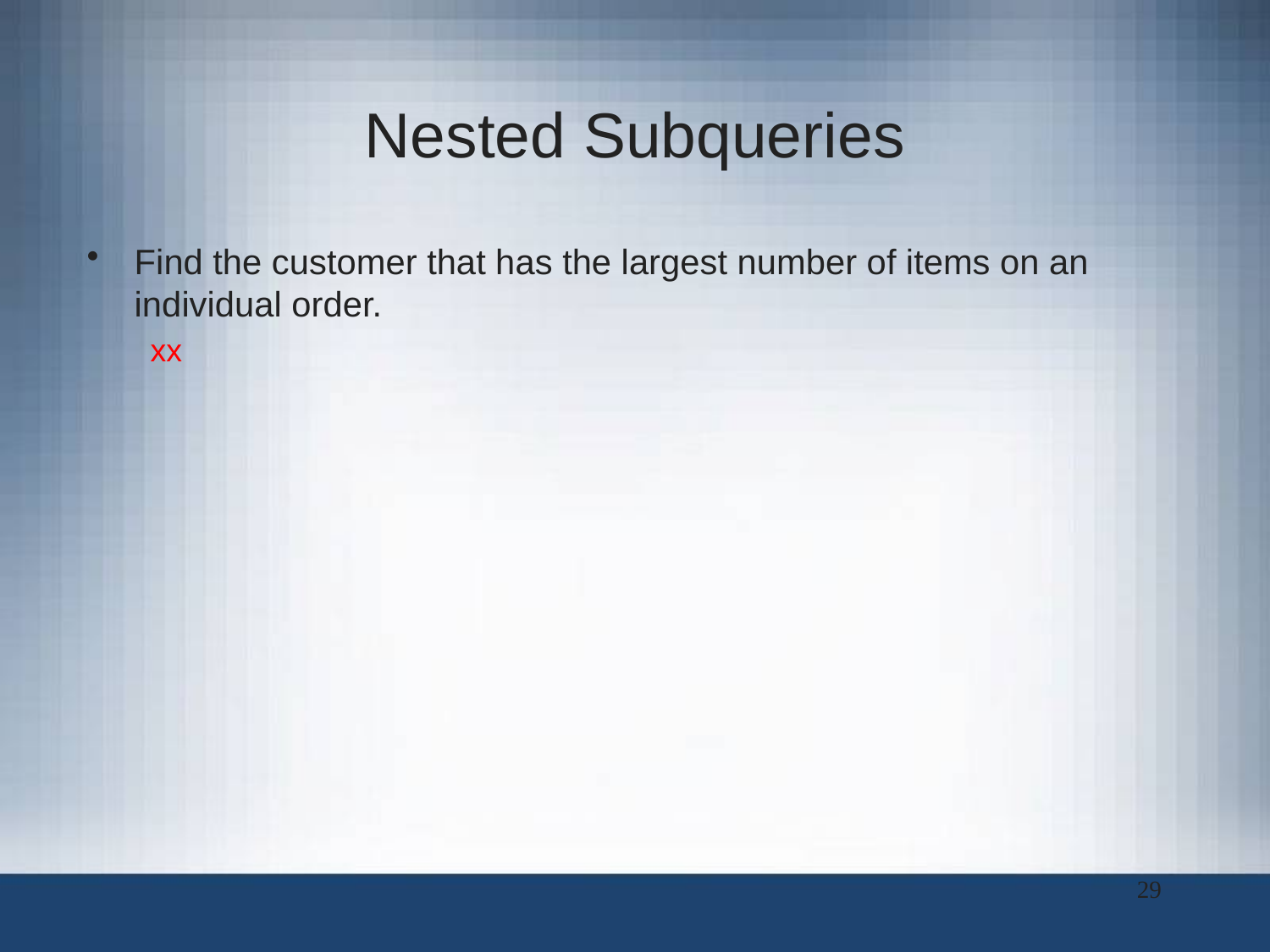

# Nested Subqueries
Find the customer that has the largest number of items on an individual order.
xx

29